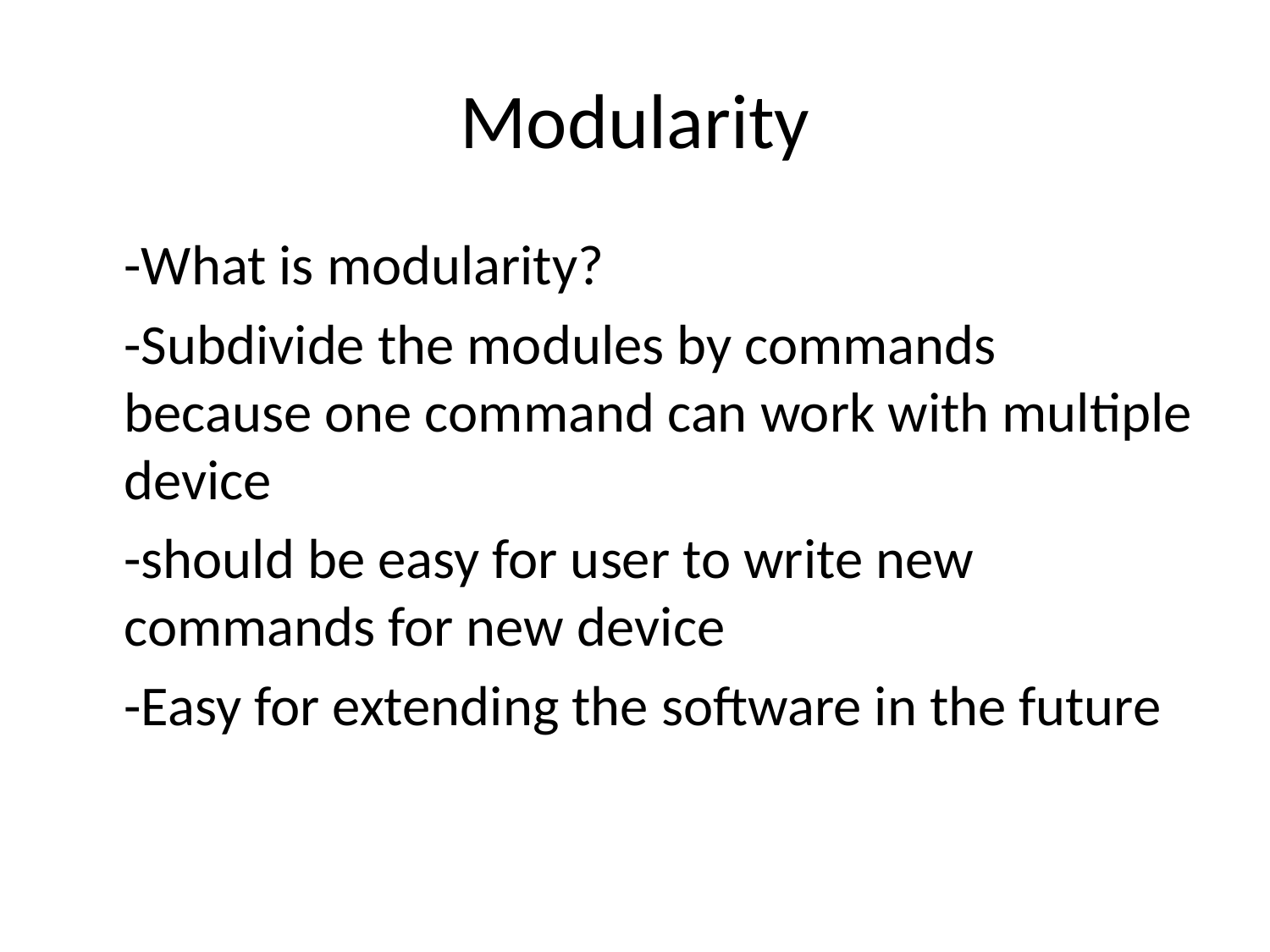

# Modularity
	-What is modularity?
	-Subdivide the modules by commands because one command can work with multiple device
	-should be easy for user to write new commands for new device
	-Easy for extending the software in the future